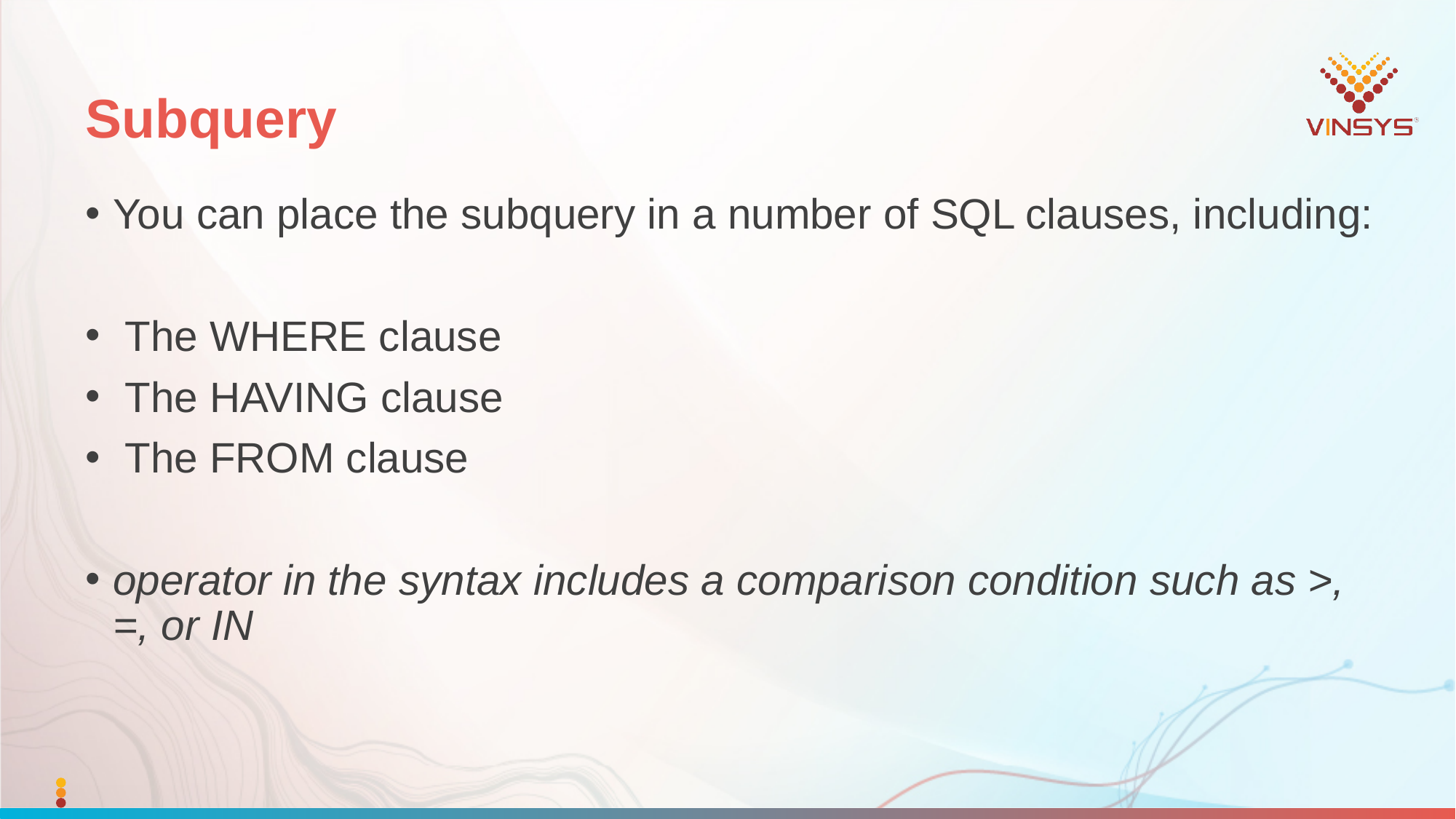

# Subquery
You can place the subquery in a number of SQL clauses, including:

 The WHERE clause
 The HAVING clause
 The FROM clause

operator in the syntax includes a comparison condition such as >, =, or IN